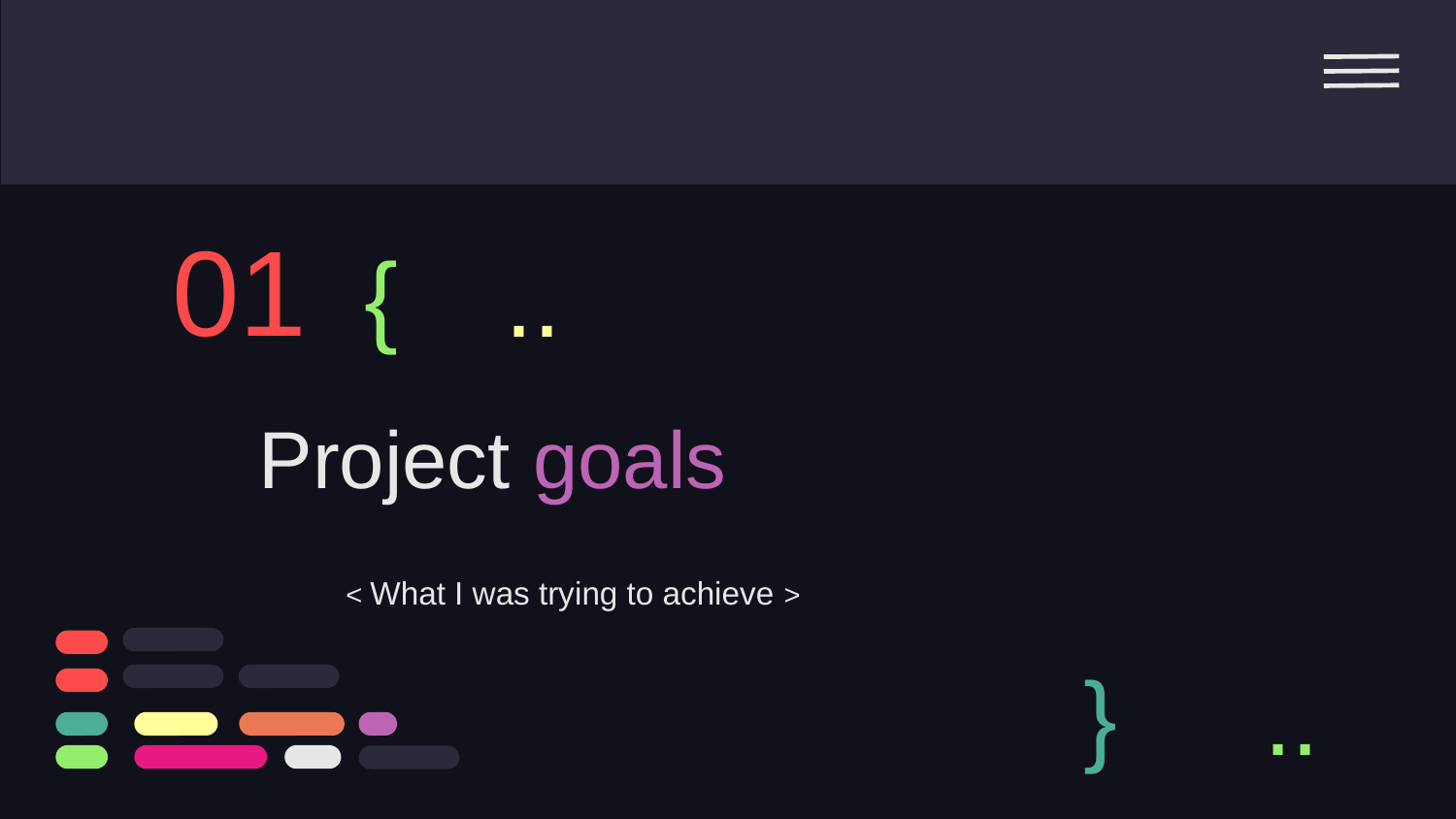

01
{
..
# Project goals
< What I was trying to achieve >

}
..